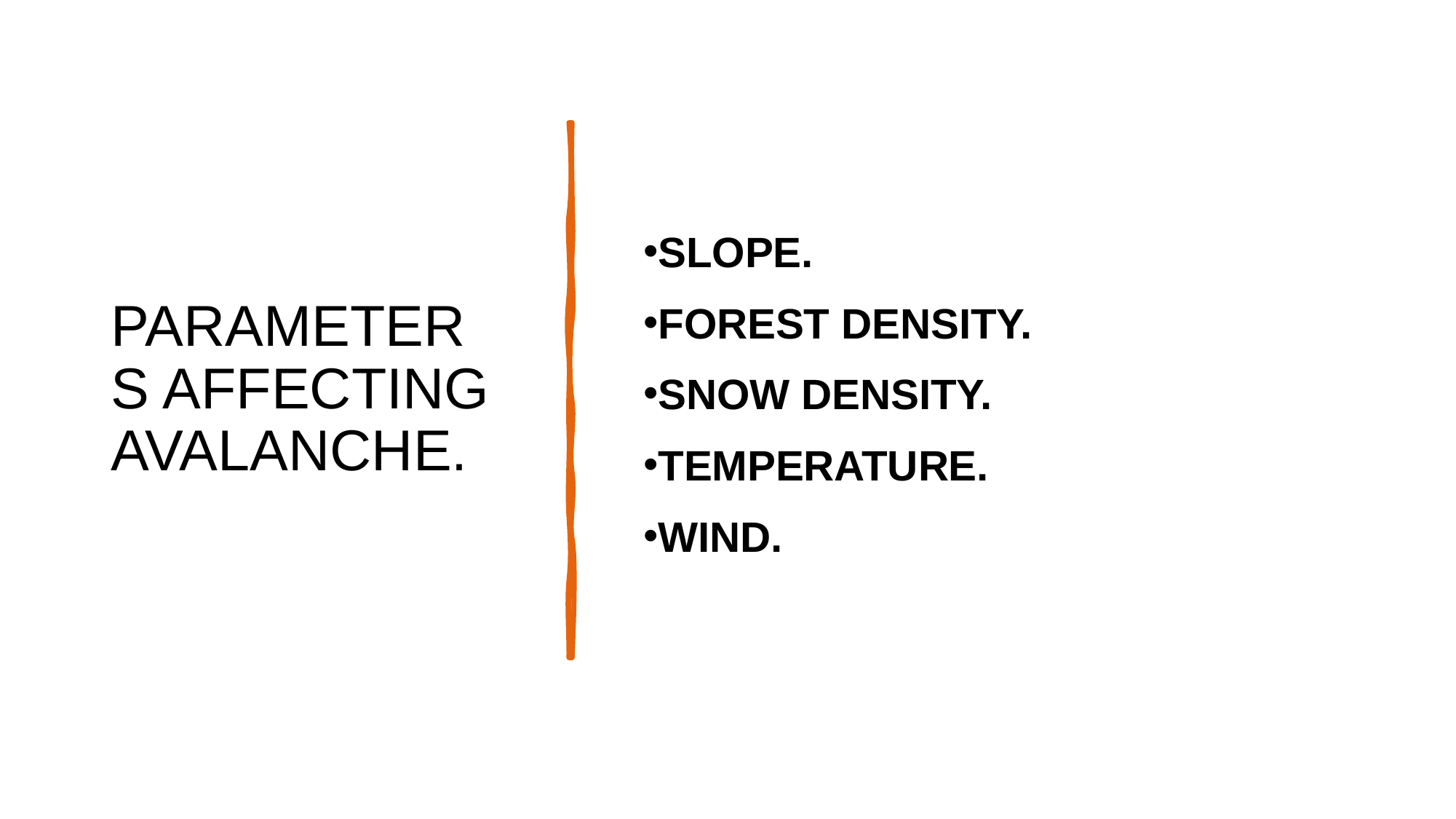

# PARAMETERS AFFECTING AVALANCHE.
SLOPE.
FOREST DENSITY.
SNOW DENSITY.
TEMPERATURE.
WIND.